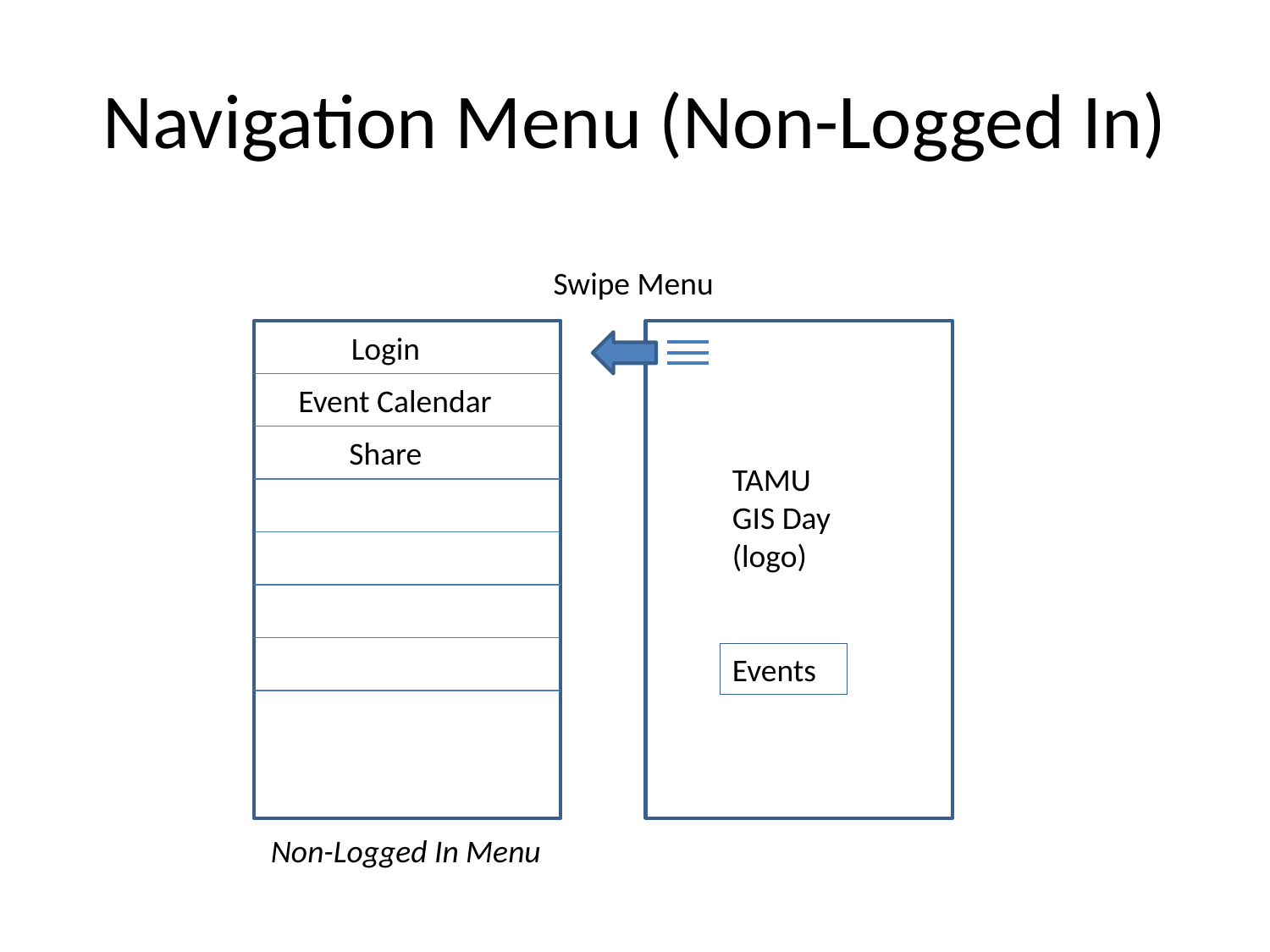

# Navigation Menu (Non-Logged In)
Swipe Menu

Login
Event Calendar
Share

TAMU
GIS Day
(logo)
Events
Non-Logged In Menu